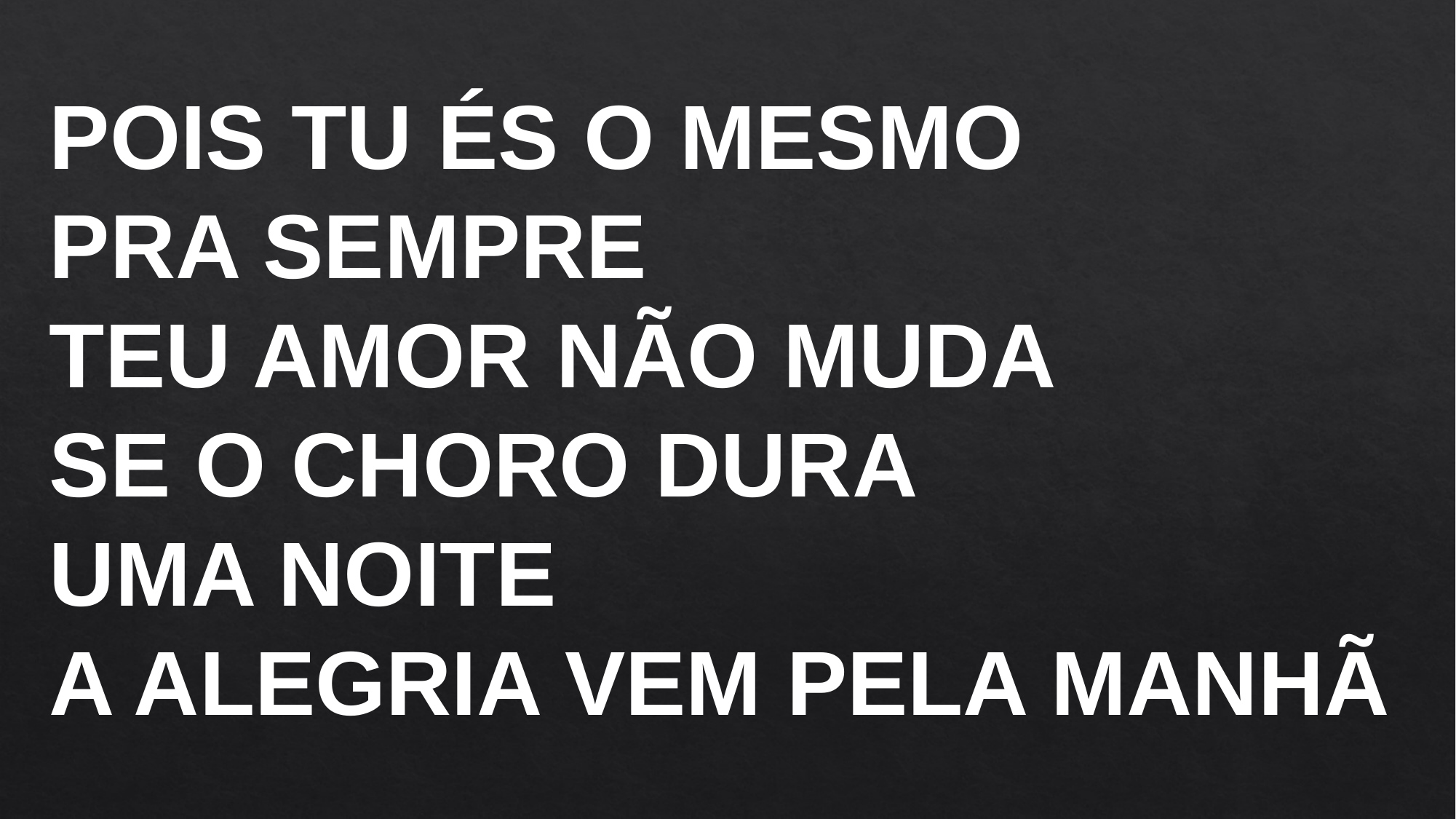

POIS TU ÉS O MESMO
PRA SEMPRE
TEU AMOR NÃO MUDA
SE O CHORO DURA
UMA NOITE
A ALEGRIA VEM PELA MANHÃ